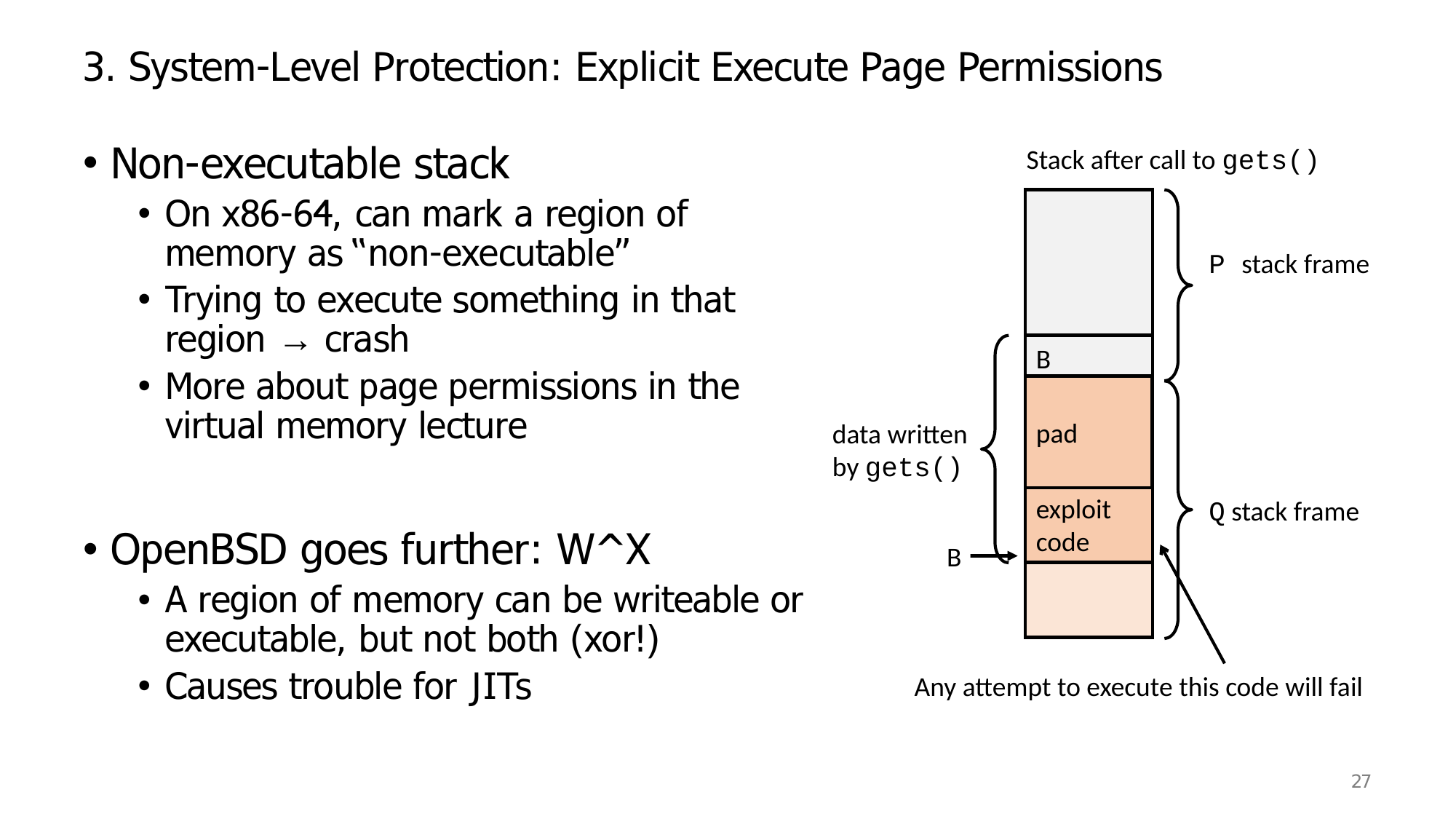

# 3. System-Level Protection: Explicit Execute Page Permissions
Non-executable stack
On x86-64, can mark a region of memory as “non-executable”
Trying to execute something in that region → crash
More about page permissions in the virtual memory lecture

OpenBSD goes further: W^X
A region of memory can be writeable or executable, but not both (xor!)
Causes trouble for JITs

Stack after call to gets()

P stack frame

B
pad

data written
by gets()
exploit
code
Q stack frame
B

Any attempt to execute this code will fail
27